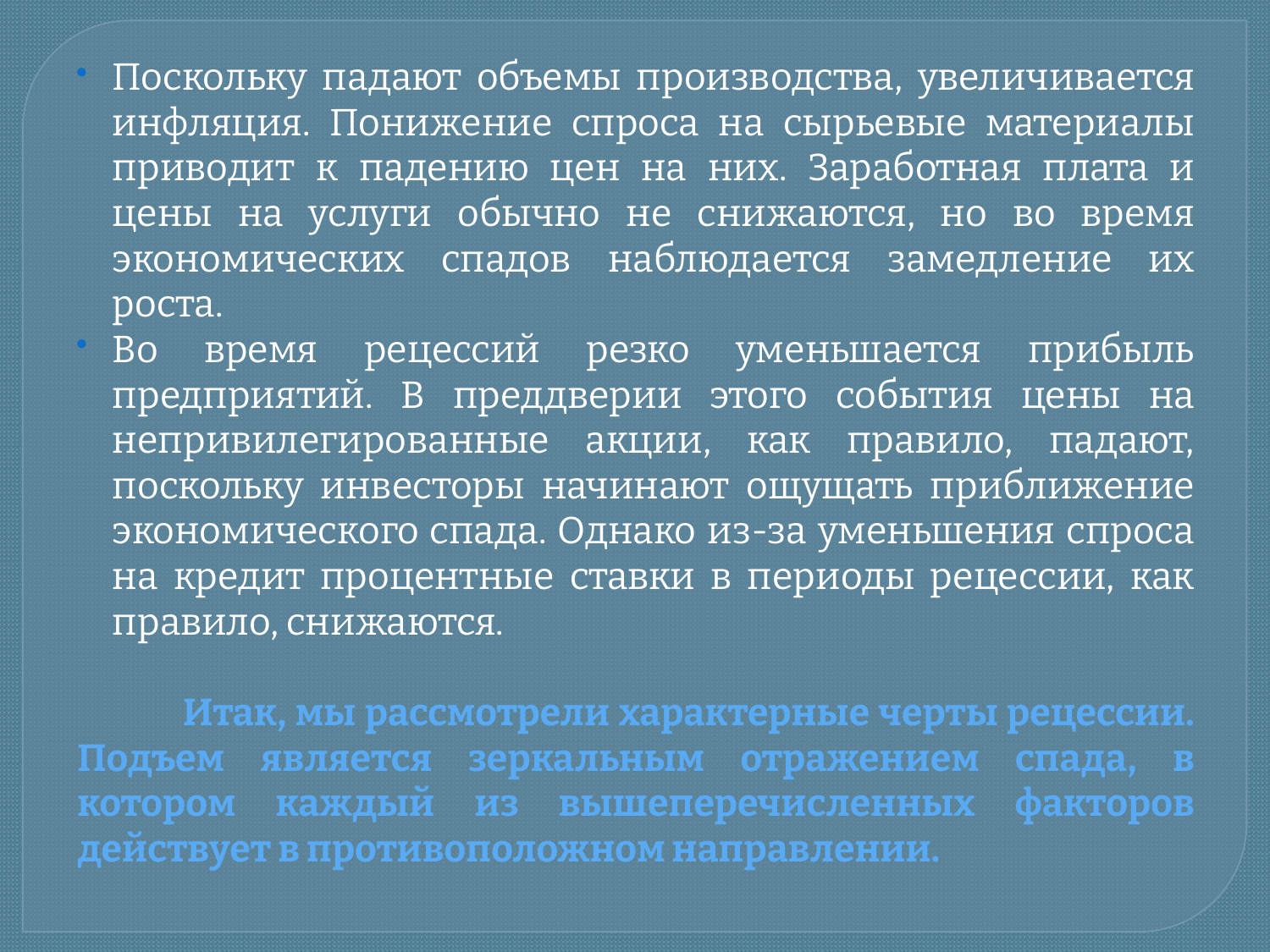

Поскольку падают объемы производства, увеличивается инфляция. Понижение спроса на сырьевые материалы приводит к падению цен на них. Заработная плата и цены на услуги обычно не снижаются, но во время экономических спадов наблюдается замедление их роста.
Во время рецессий резко уменьшается прибыль предприятий. В преддверии этого события цены на непривилегированные акции, как правило, падают, поскольку инвесторы начинают ощущать приближение экономического спада. Однако из-за уменьшения спроса на кредит процентные ставки в периоды рецессии, как правило, снижаются.

      Итак, мы рассмотрели характерные черты рецессии. Подъем является зеркальным отражением спада, в котором каждый из вышеперечисленных факторов действует в противоположном направлении.